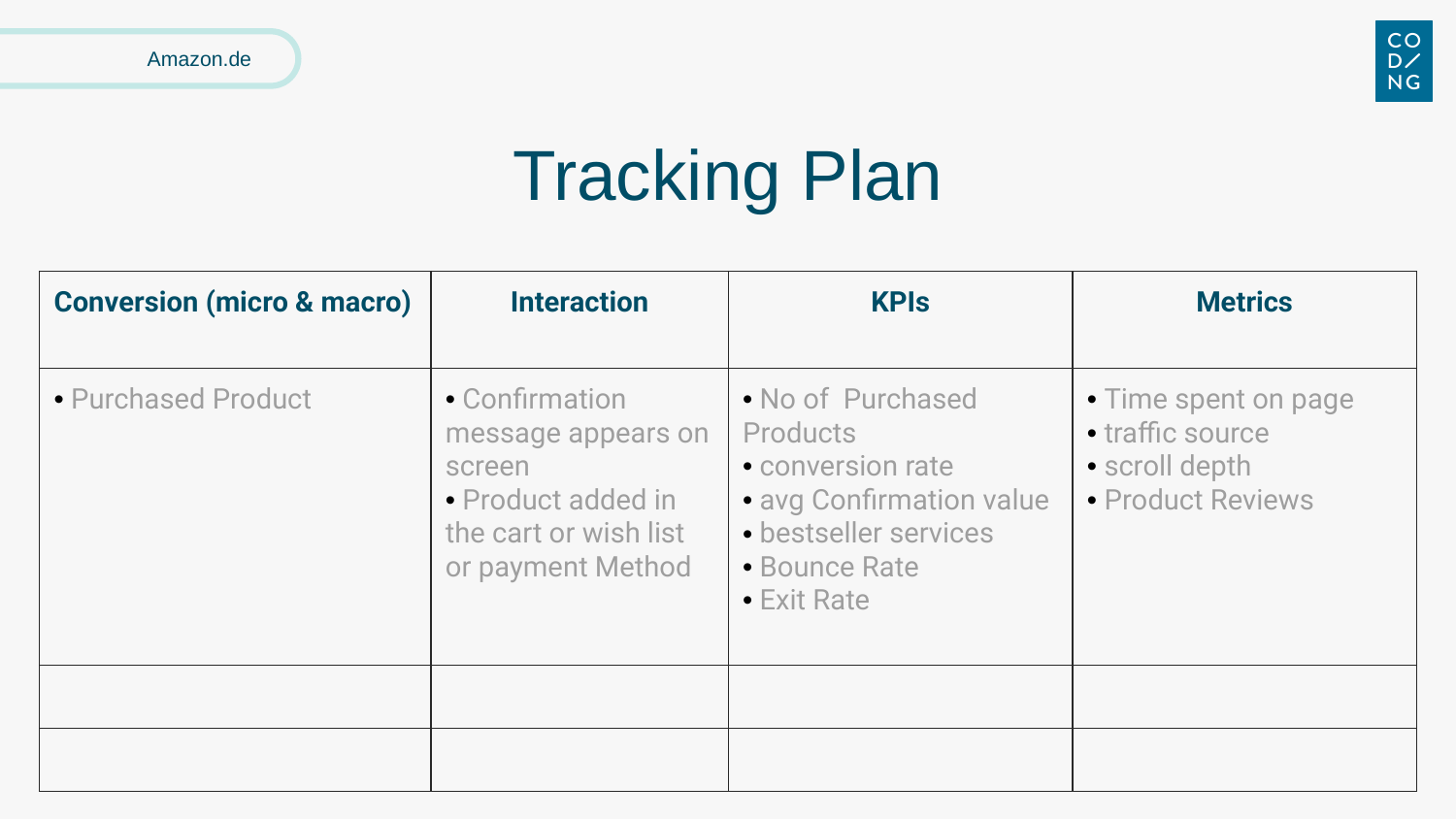

Amazon.de
# Tracking Plan
| Conversion (micro & macro) | Interaction | KPIs | Metrics |
| --- | --- | --- | --- |
| Purchased Product | Confirmation message appears on screen Product added in the cart or wish list or payment Method | No of Purchased Products conversion rate avg Confirmation value bestseller services Bounce Rate Exit Rate | Time spent on page traffic source scroll depth Product Reviews |
|  |  |  |  |
|  |  |  |  |